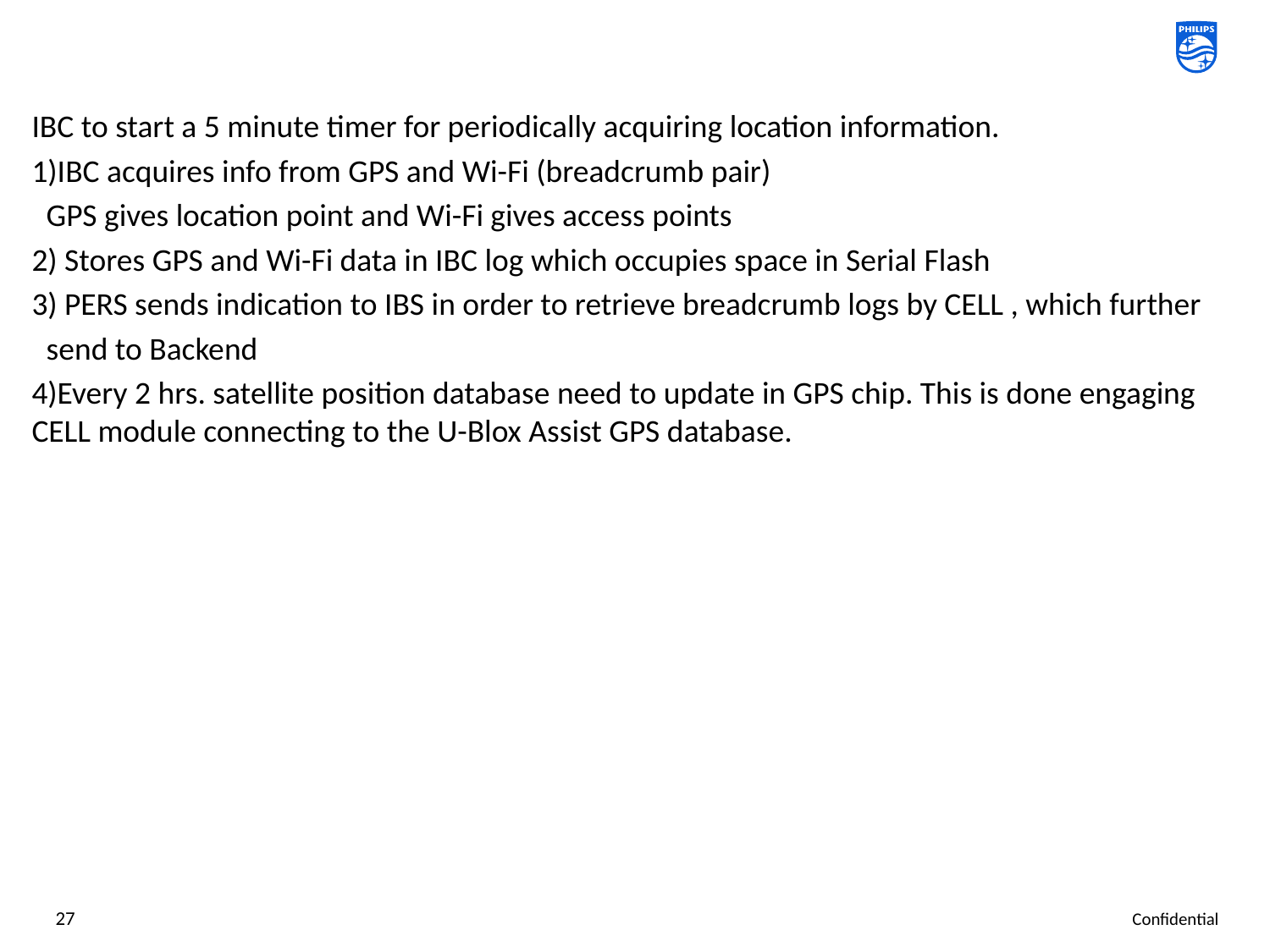

IBC to start a 5 minute timer for periodically acquiring location information.
1)IBC acquires info from GPS and Wi-Fi (breadcrumb pair)
  GPS gives location point and Wi-Fi gives access points
2) Stores GPS and Wi-Fi data in IBC log which occupies space in Serial Flash
3) PERS sends indication to IBS in order to retrieve breadcrumb logs by CELL , which further
  send to Backend
4)Every 2 hrs. satellite position database need to update in GPS chip. This is done engaging CELL module connecting to the U-Blox Assist GPS database.